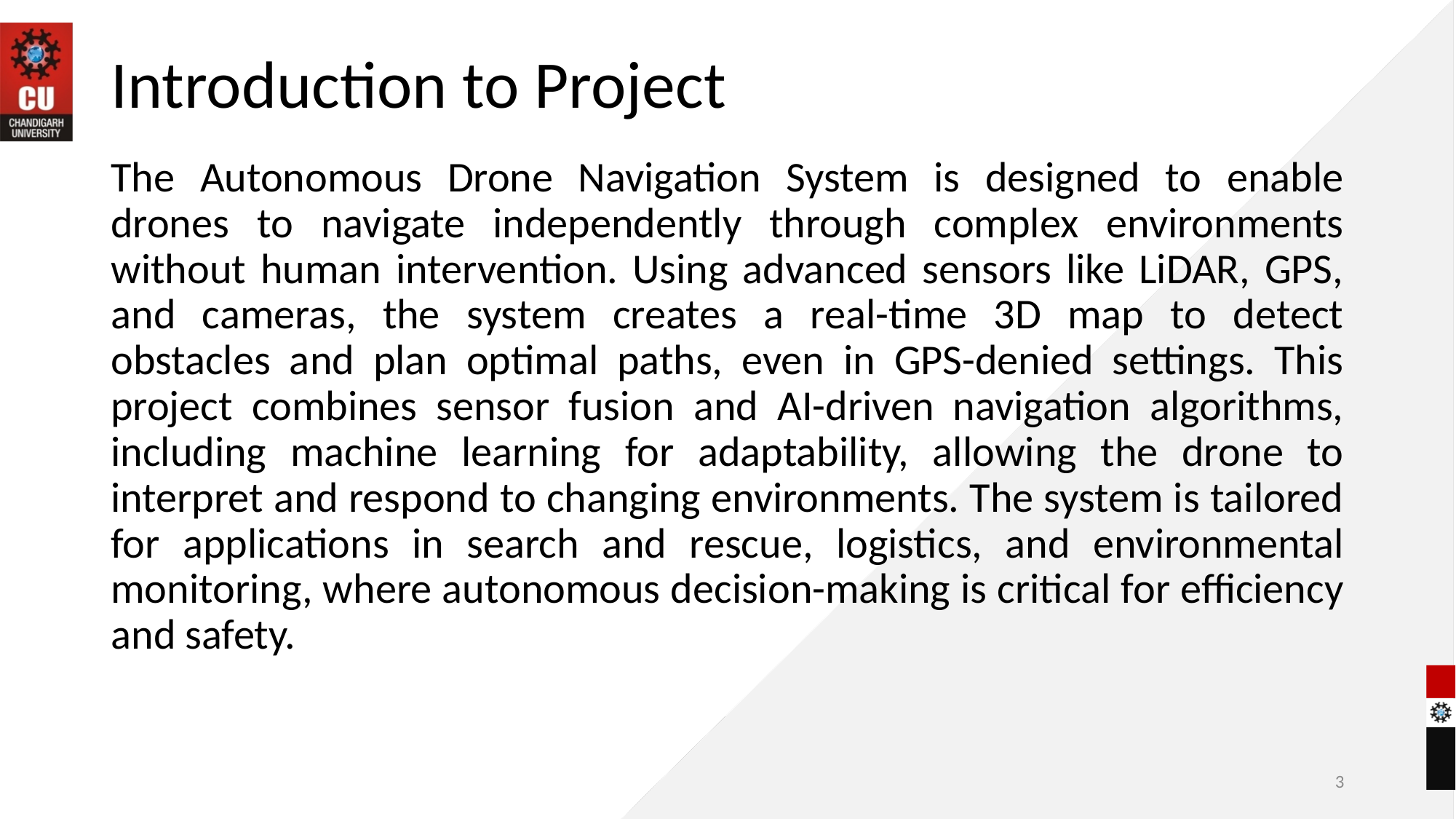

# Introduction to Project
The Autonomous Drone Navigation System is designed to enable drones to navigate independently through complex environments without human intervention. Using advanced sensors like LiDAR, GPS, and cameras, the system creates a real-time 3D map to detect obstacles and plan optimal paths, even in GPS-denied settings. This project combines sensor fusion and AI-driven navigation algorithms, including machine learning for adaptability, allowing the drone to interpret and respond to changing environments. The system is tailored for applications in search and rescue, logistics, and environmental monitoring, where autonomous decision-making is critical for efficiency and safety.
3